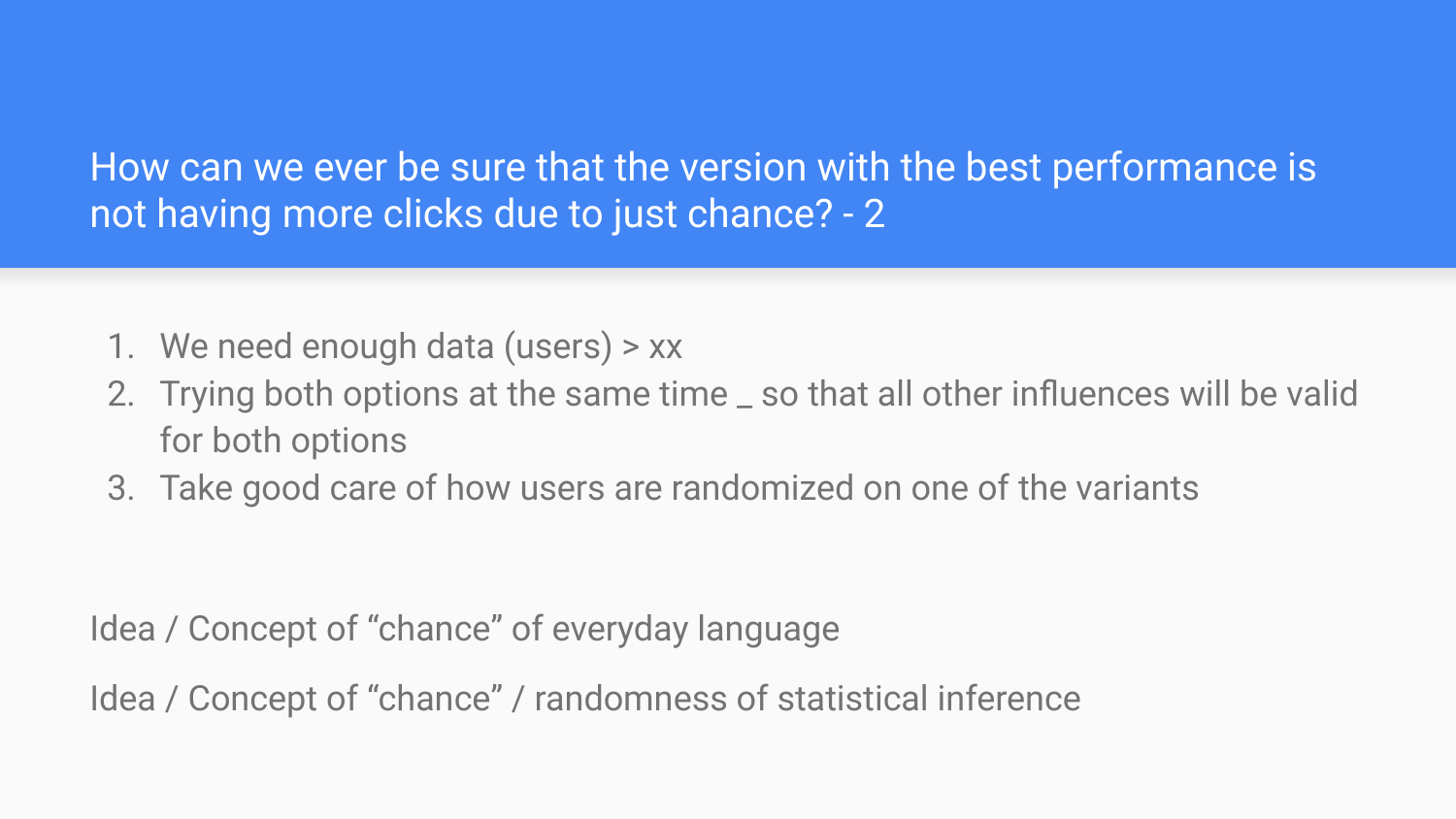

# How can we ever be sure that the version with the best performance is not having more clicks due to just chance? - 2
We need enough data (users) > xx
Trying both options at the same time _ so that all other influences will be valid for both options
Take good care of how users are randomized on one of the variants

Idea / Concept of “chance” of everyday language
Idea / Concept of “chance” / randomness of statistical inference